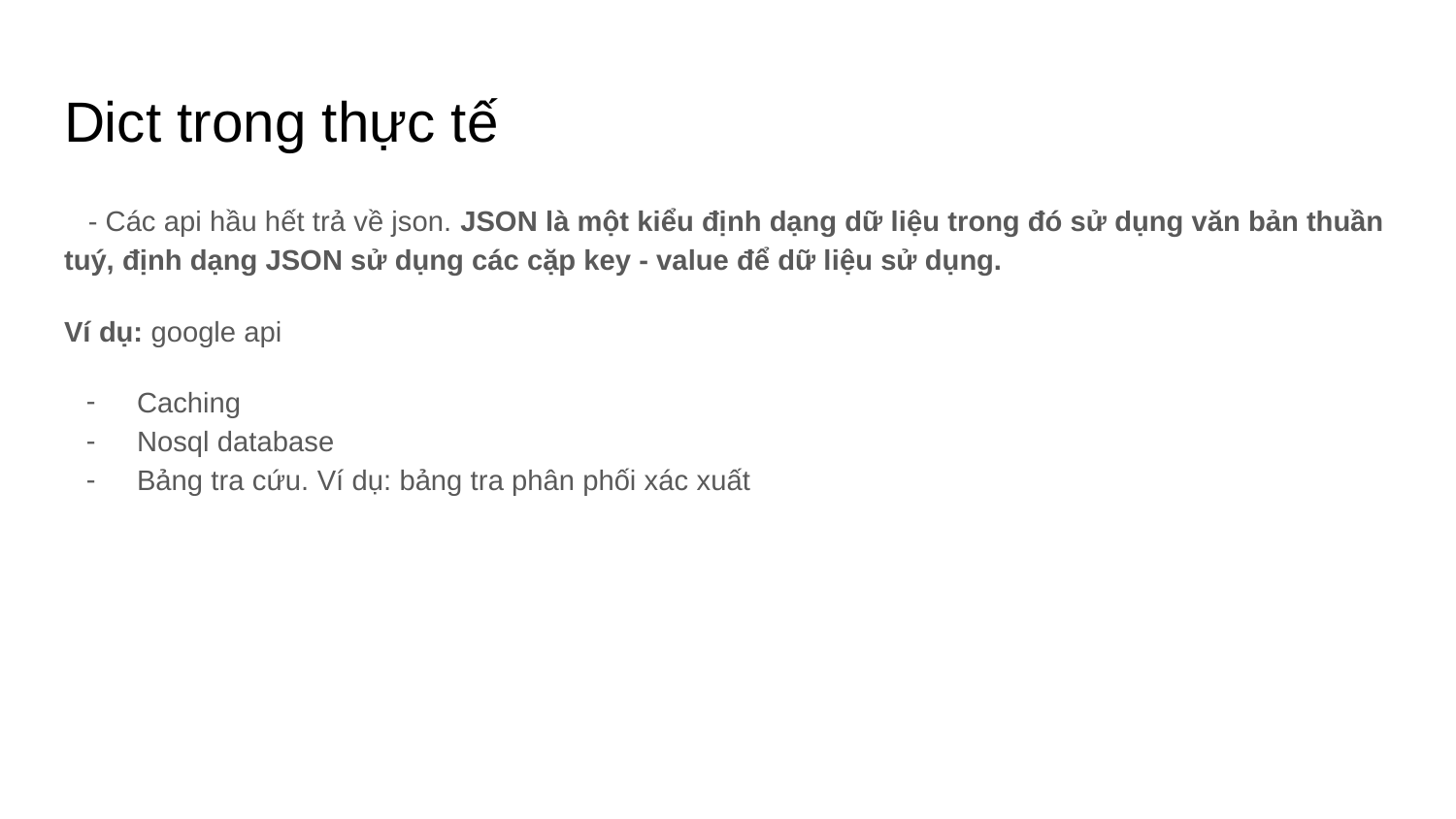

# Dict trong thực tế
   - Các api hầu hết trả về json. JSON là một kiểu định dạng dữ liệu trong đó sử dụng văn bản thuần tuý, định dạng JSON sử dụng các cặp key - value để dữ liệu sử dụng.
Ví dụ: google api
Caching
Nosql database
Bảng tra cứu. Ví dụ: bảng tra phân phối xác xuất